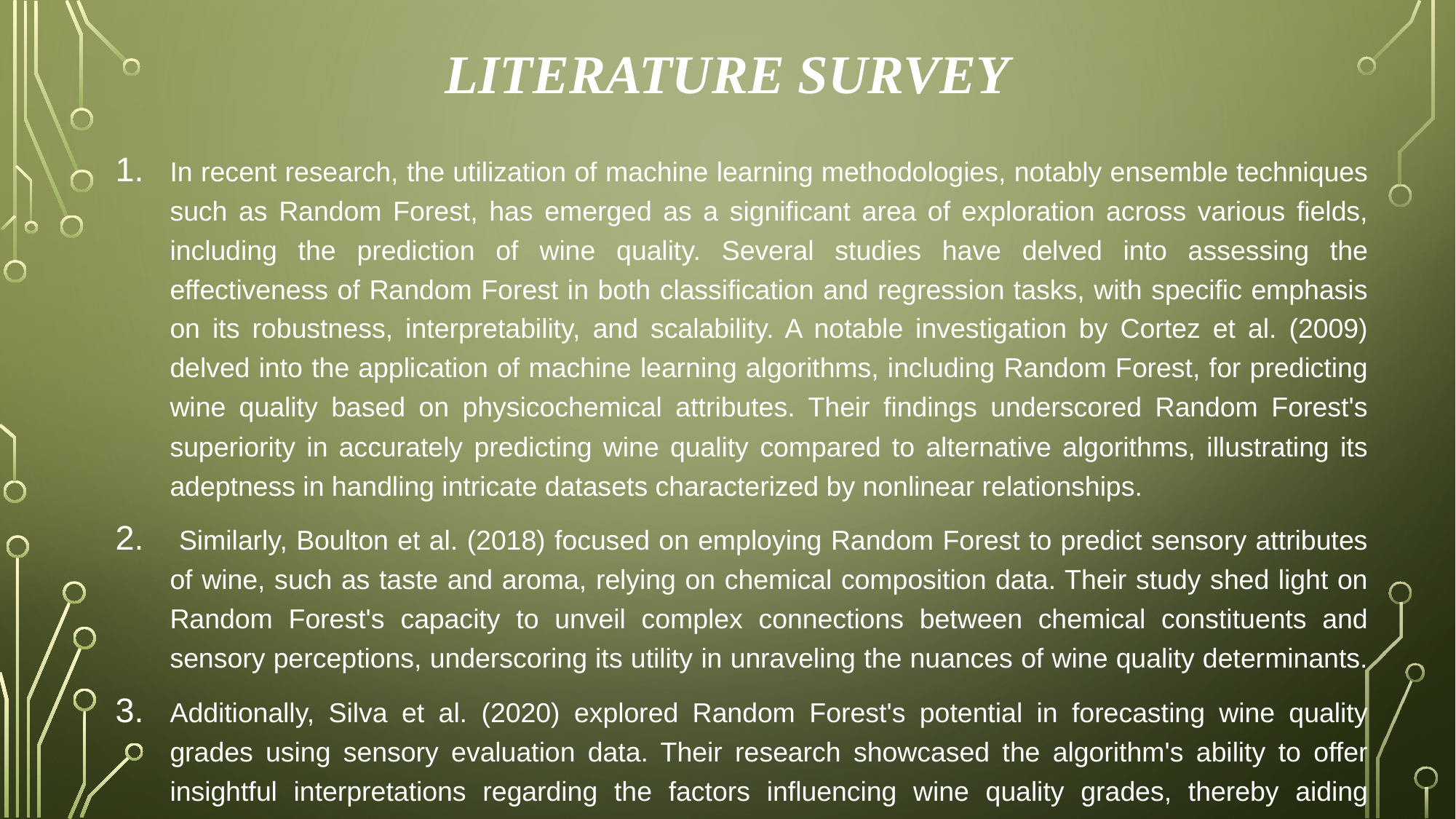

# Literature survey
In recent research, the utilization of machine learning methodologies, notably ensemble techniques such as Random Forest, has emerged as a significant area of exploration across various fields, including the prediction of wine quality. Several studies have delved into assessing the effectiveness of Random Forest in both classification and regression tasks, with specific emphasis on its robustness, interpretability, and scalability. A notable investigation by Cortez et al. (2009) delved into the application of machine learning algorithms, including Random Forest, for predicting wine quality based on physicochemical attributes. Their findings underscored Random Forest's superiority in accurately predicting wine quality compared to alternative algorithms, illustrating its adeptness in handling intricate datasets characterized by nonlinear relationships.
 Similarly, Boulton et al. (2018) focused on employing Random Forest to predict sensory attributes of wine, such as taste and aroma, relying on chemical composition data. Their study shed light on Random Forest's capacity to unveil complex connections between chemical constituents and sensory perceptions, underscoring its utility in unraveling the nuances of wine quality determinants.
Additionally, Silva et al. (2020) explored Random Forest's potential in forecasting wine quality grades using sensory evaluation data. Their research showcased the algorithm's ability to offer insightful interpretations regarding the factors influencing wine quality grades, thereby aiding decision-making processes in winemaking.